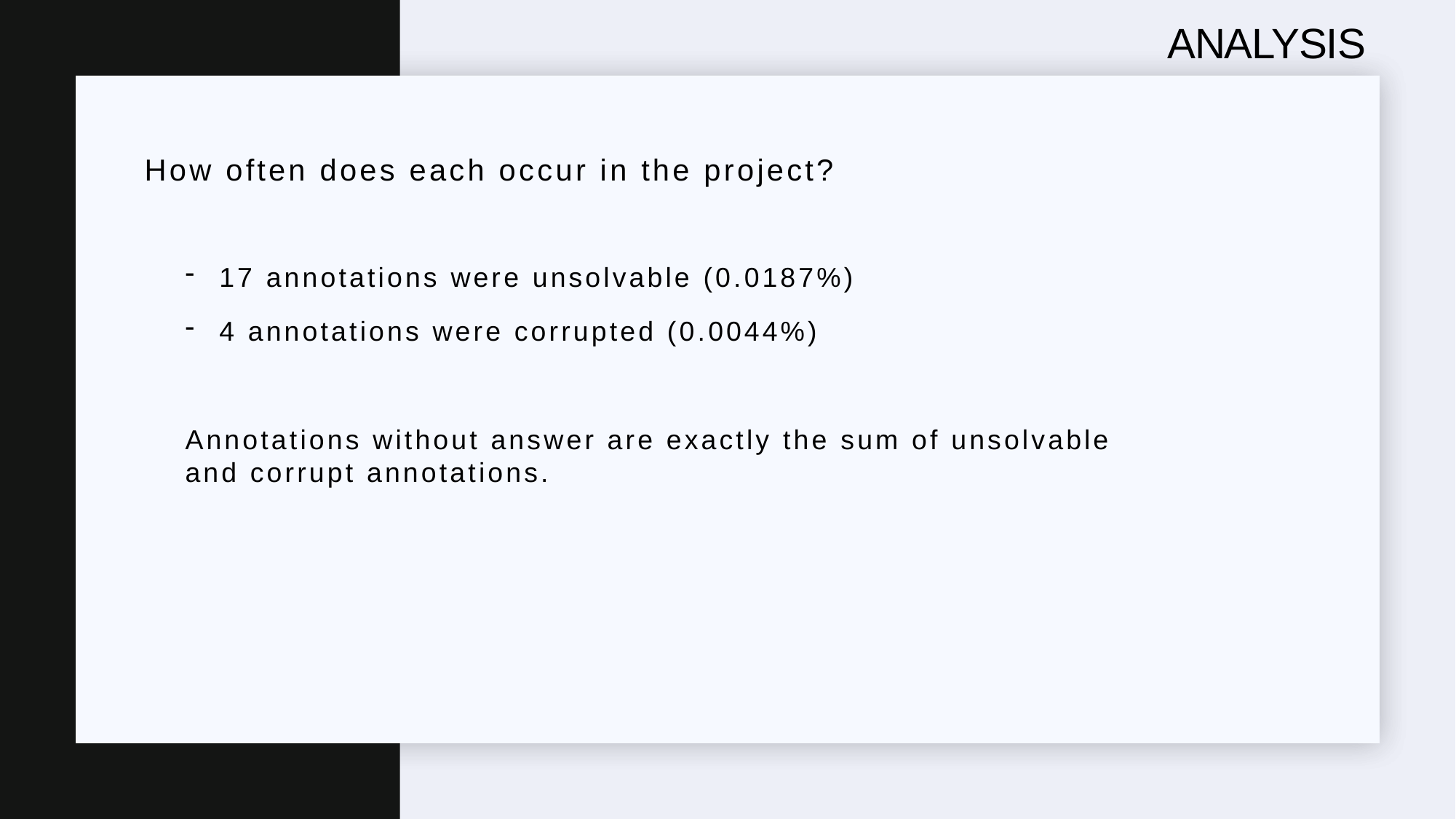

# ANALYSIS
How often does each occur in the project?

17 annotations were unsolvable (0.0187%)
4 annotations were corrupted (0.0044%)

Annotations without answer are exactly the sum of unsolvable and corrupt annotations.